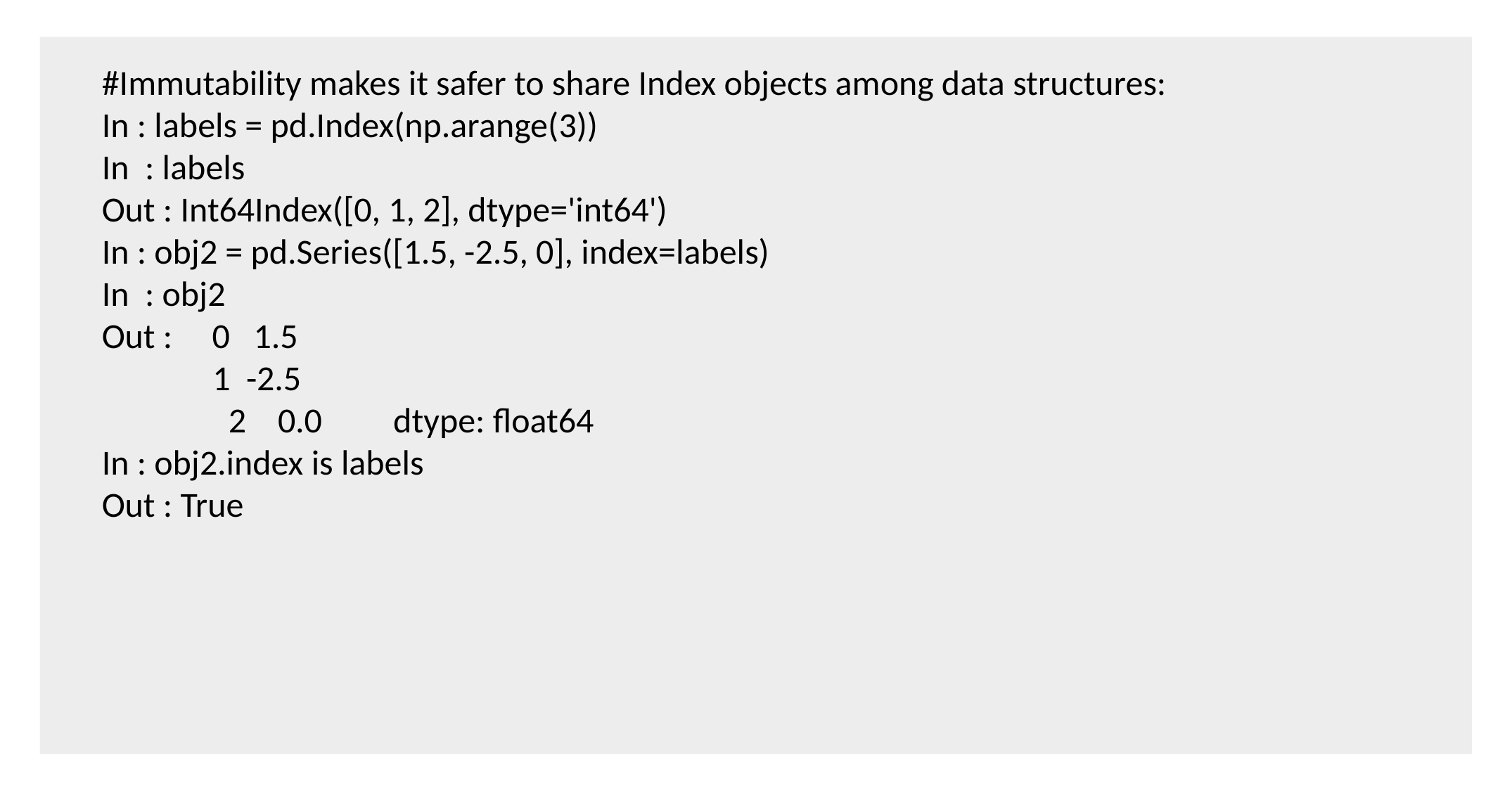

#Immutability makes it safer to share Index objects among data structures:
In : labels = pd.Index(np.arange(3))
In  : labels
Out : Int64Index([0, 1, 2], dtype='int64')
In : obj2 = pd.Series([1.5, -2.5, 0], index=labels)
In  : obj2
Out :     0   1.5
              1  -2.5
                2    0.0         dtype: float64
In : obj2.index is labels
Out : True